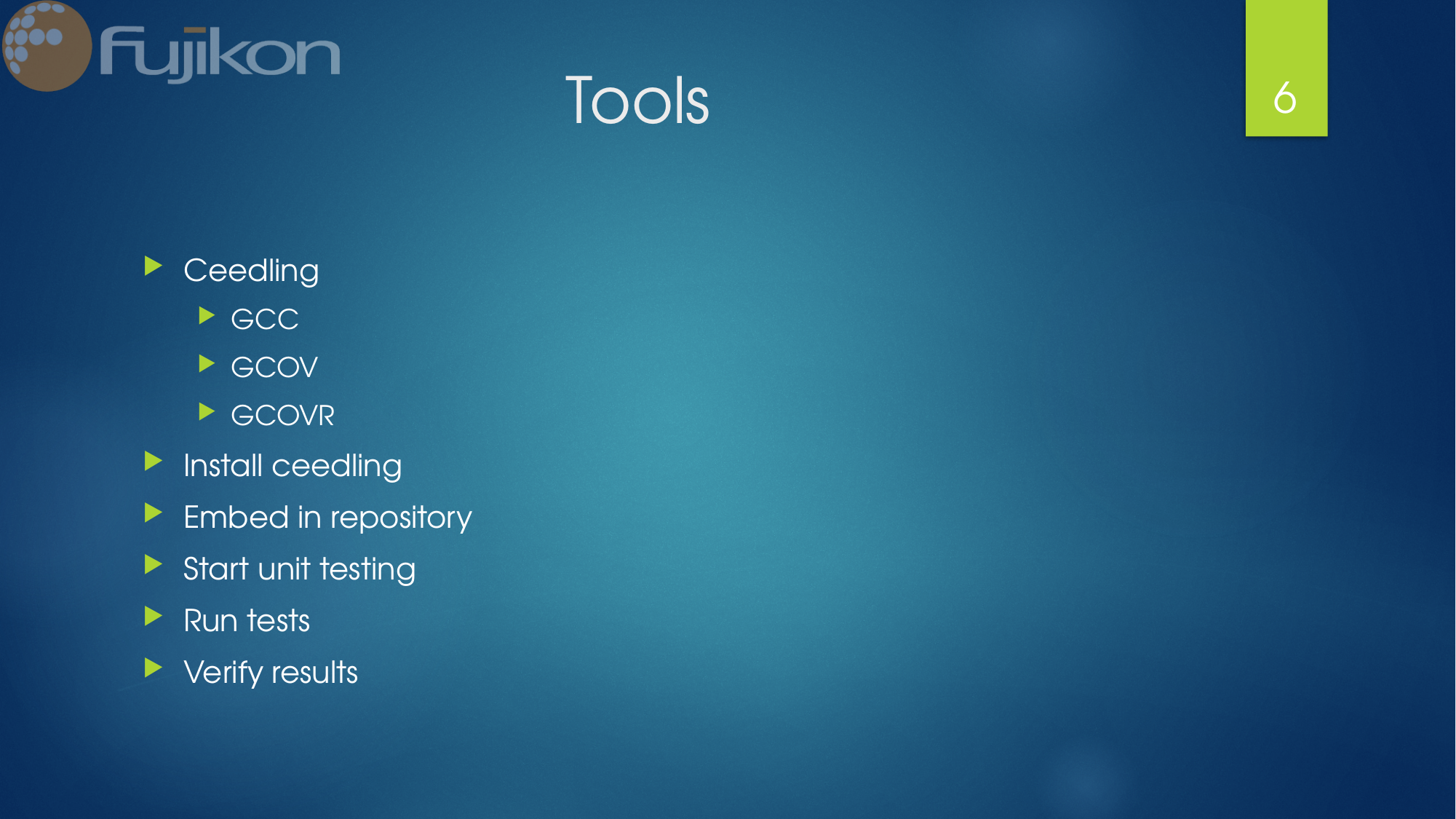

6
# Tools
Ceedling
GCC
GCOV
GCOVR
Install ceedling
Embed in repository
Start unit testing
Run tests
Verify results